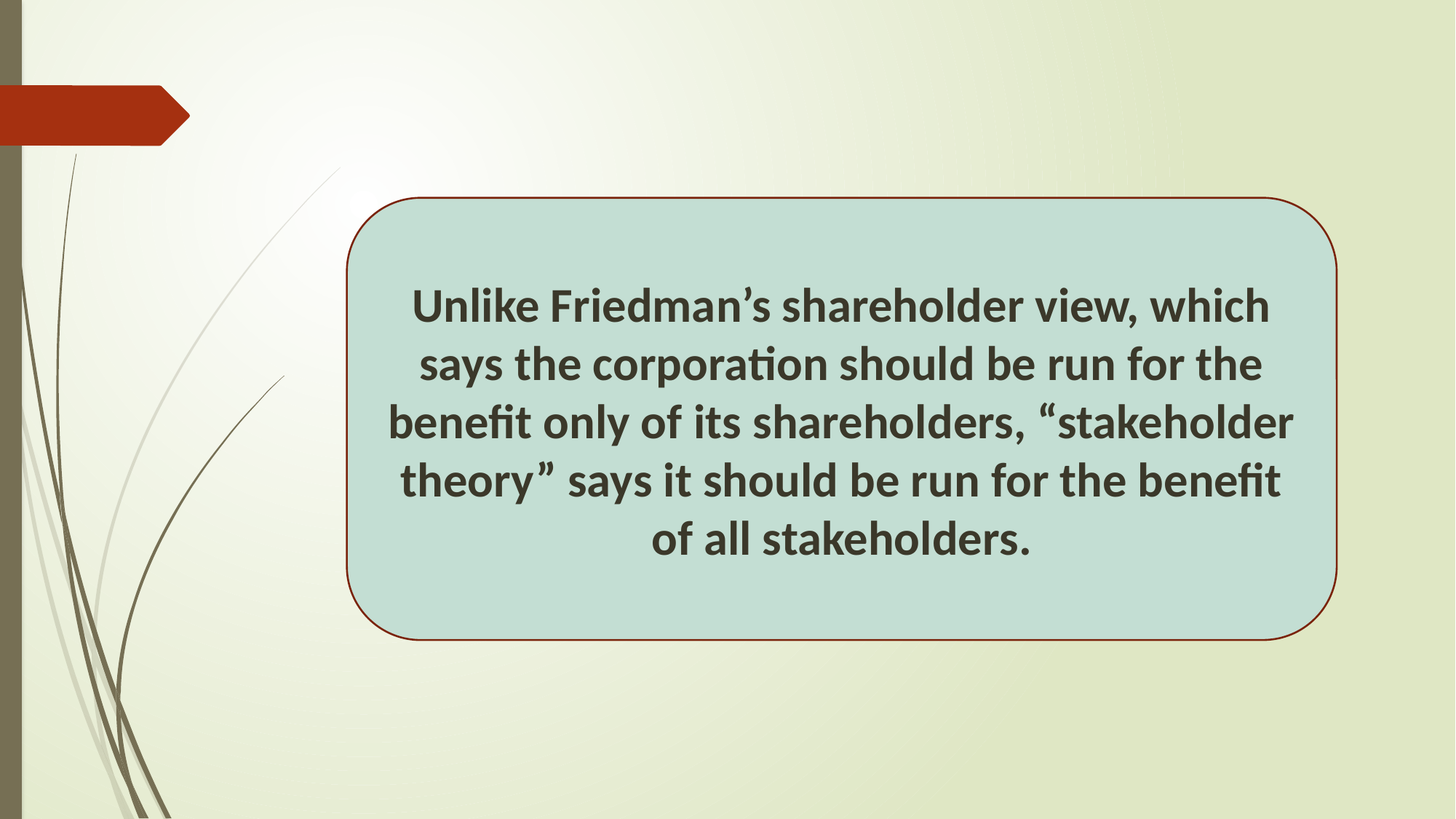

Unlike Friedman’s shareholder view, which says the corporation should be run for the benefit only of its shareholders, “stakeholder theory” says it should be run for the benefit of all stakeholders.